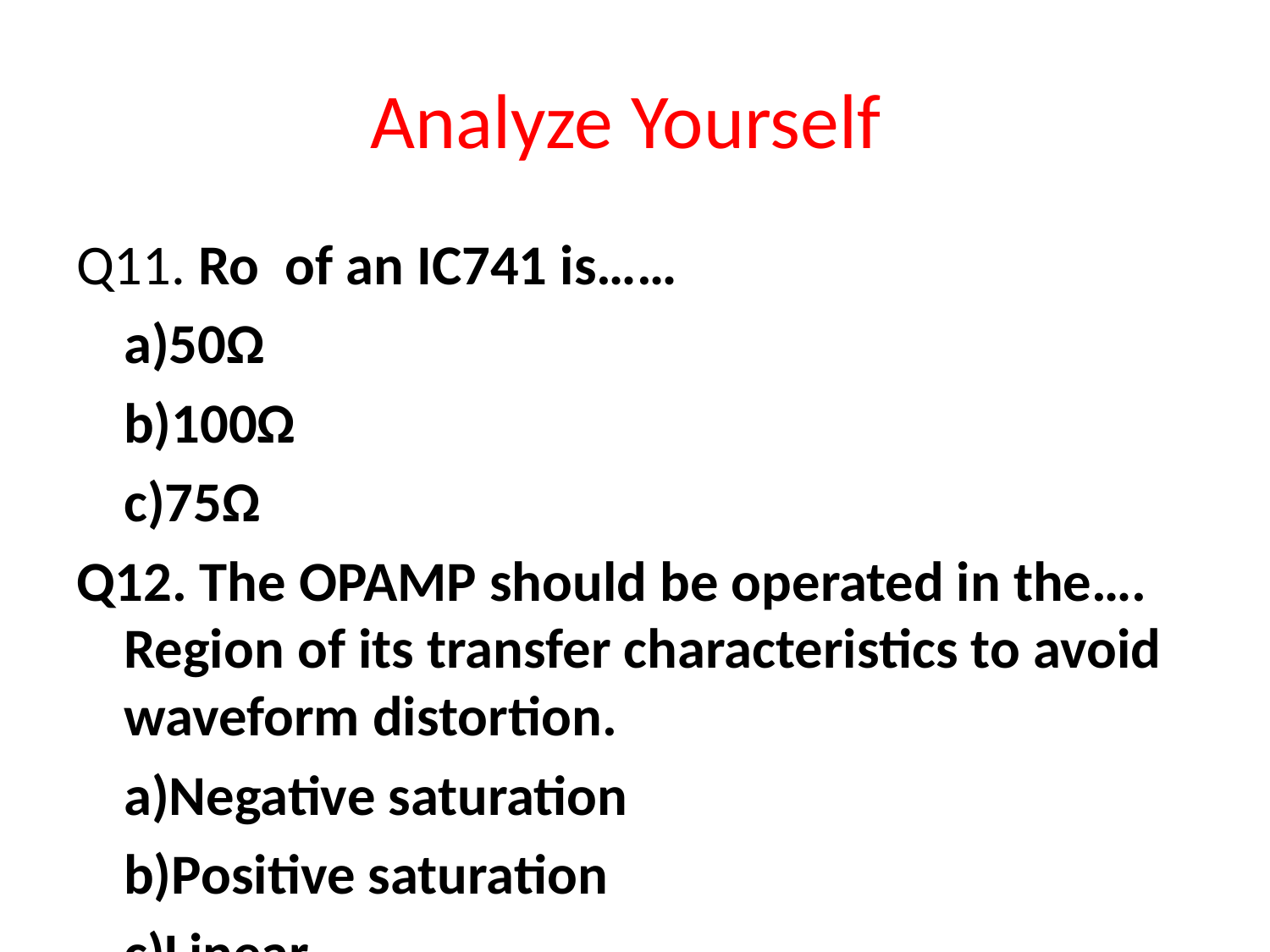

# Analyze Yourself
Q11. Ro  of an IC741 is……
	a)50Ω
	b)100Ω
	c)75Ω
Q12. The OPAMP should be operated in the…. Region of its transfer characteristics to avoid waveform distortion.
	a)Negative saturation
	b)Positive saturation
	c)Linear